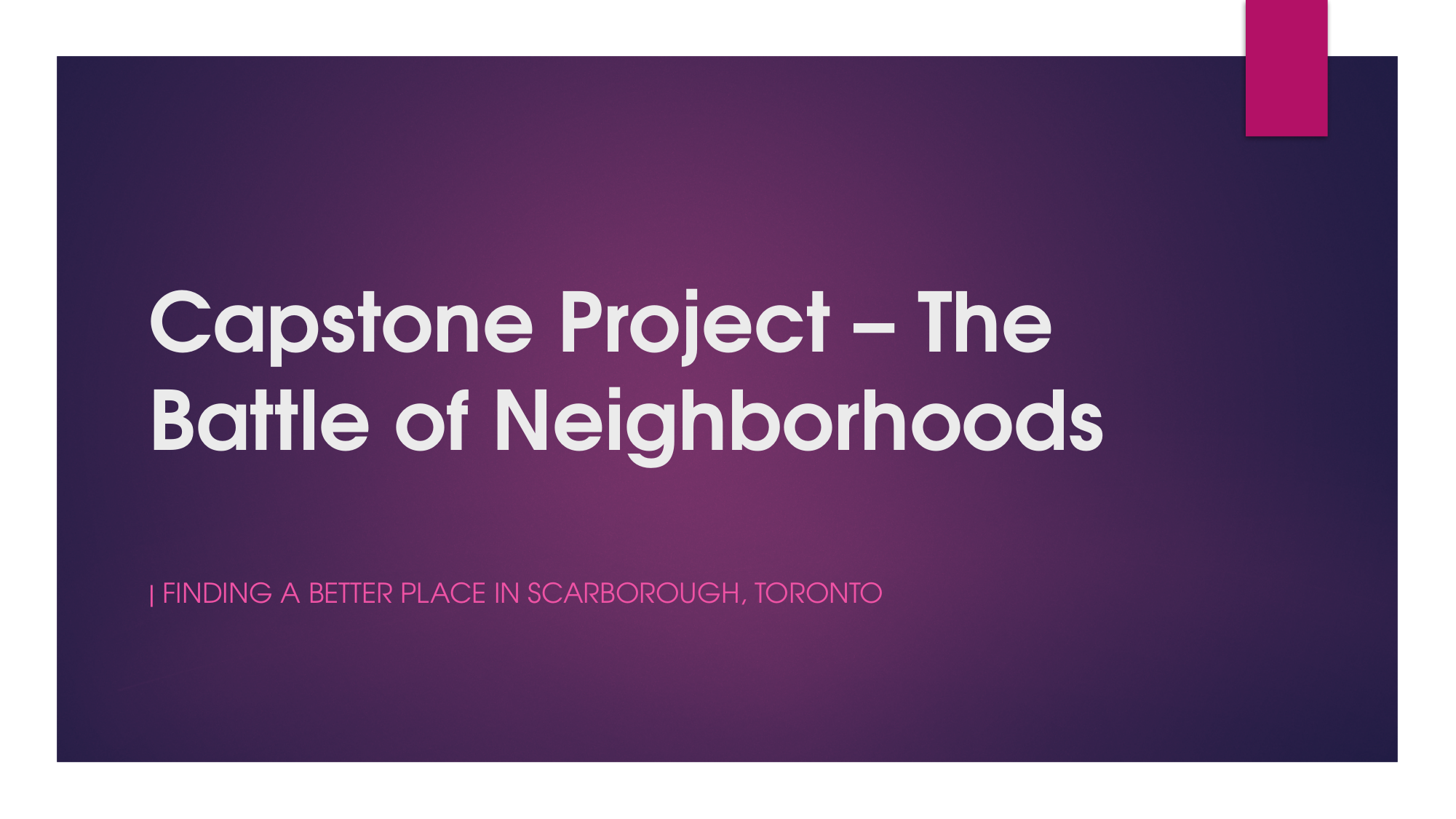

# Capstone Project – The Battle of Neighborhoods
| Finding a Better Place in Scarborough, Toronto